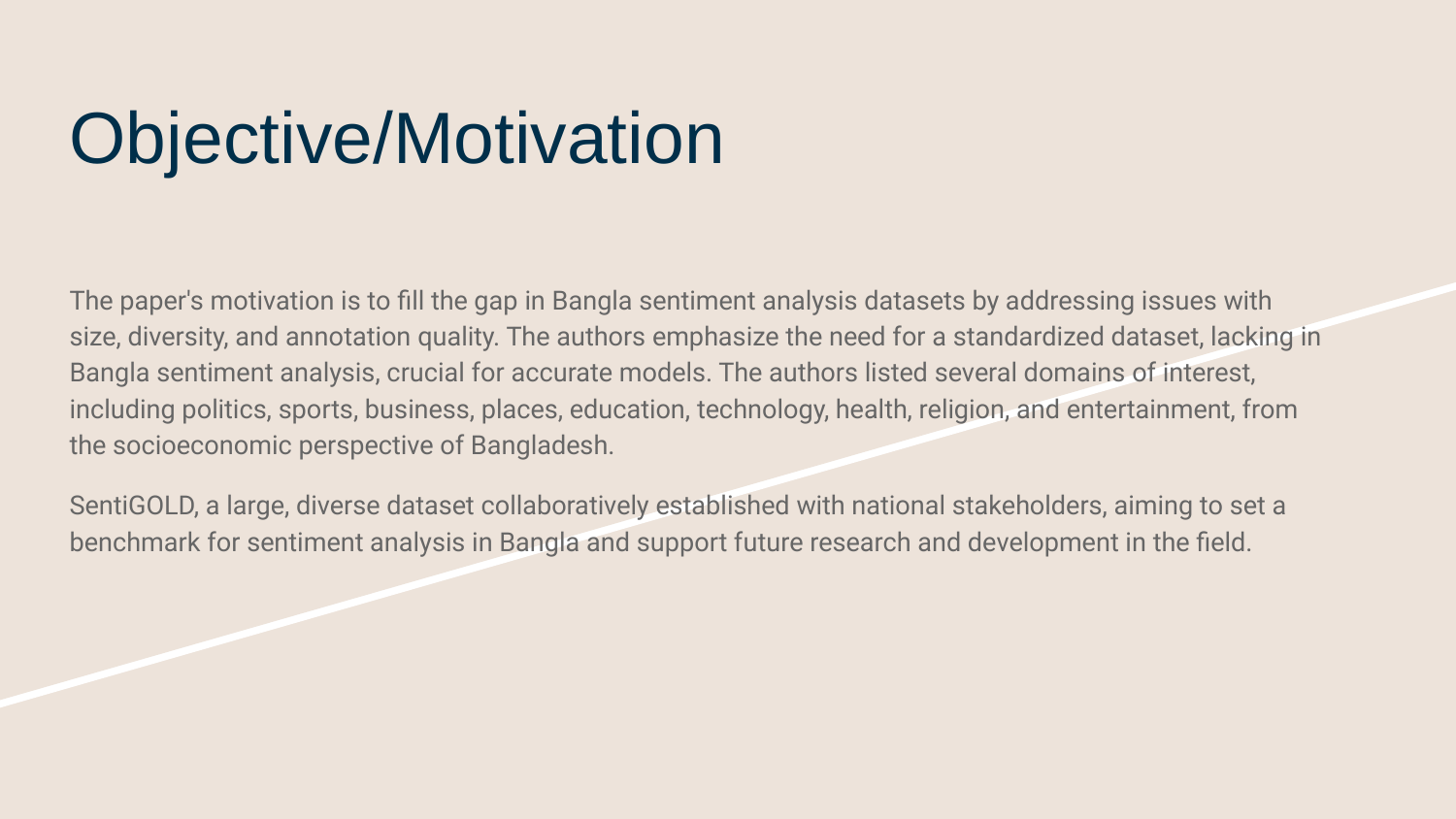

# Objective/Motivation
The paper's motivation is to fill the gap in Bangla sentiment analysis datasets by addressing issues with size, diversity, and annotation quality. The authors emphasize the need for a standardized dataset, lacking in Bangla sentiment analysis, crucial for accurate models. The authors listed several domains of interest, including politics, sports, business, places, education, technology, health, religion, and entertainment, from the socioeconomic perspective of Bangladesh.
SentiGOLD, a large, diverse dataset collaboratively established with national stakeholders, aiming to set a benchmark for sentiment analysis in Bangla and support future research and development in the field.